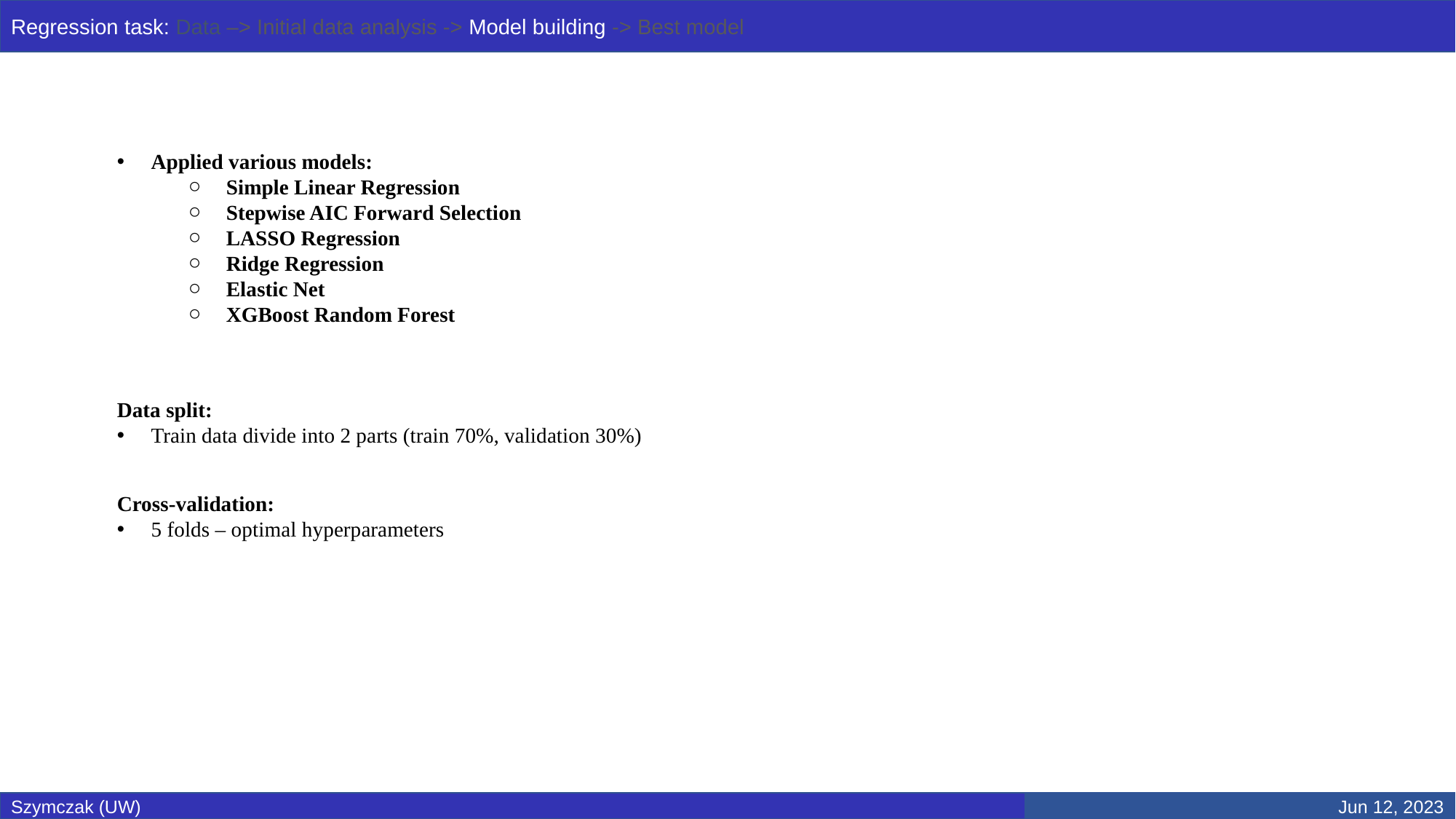

Regression task: Data –> Initial data analysis -> Model building -> Best model
Applied various models:
Simple Linear Regression
Stepwise AIC Forward Selection
LASSO Regression
Ridge Regression
Elastic Net
XGBoost Random Forest
Data split:
Train data divide into 2 parts (train 70%, validation 30%)
Cross-validation:
5 folds – optimal hyperparameters
Szymczak (UW)
Jun 12, 2023